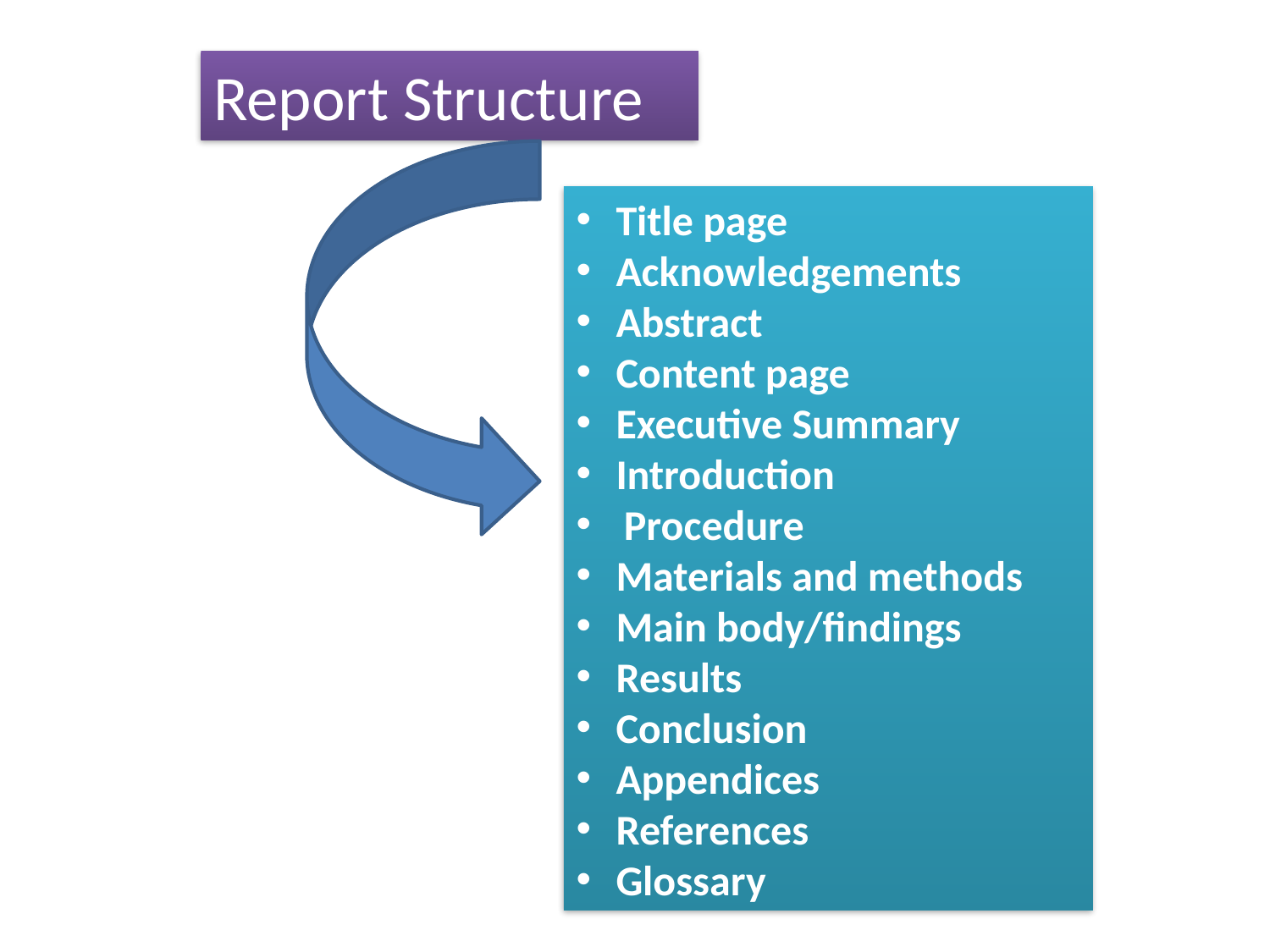

Report Structure

Title page
Acknowledgements
Abstract
Content page
Executive Summary
Introduction
Procedure
Materials and methods
Main body/findings
Results
Conclusion
Appendices
References
Glossary